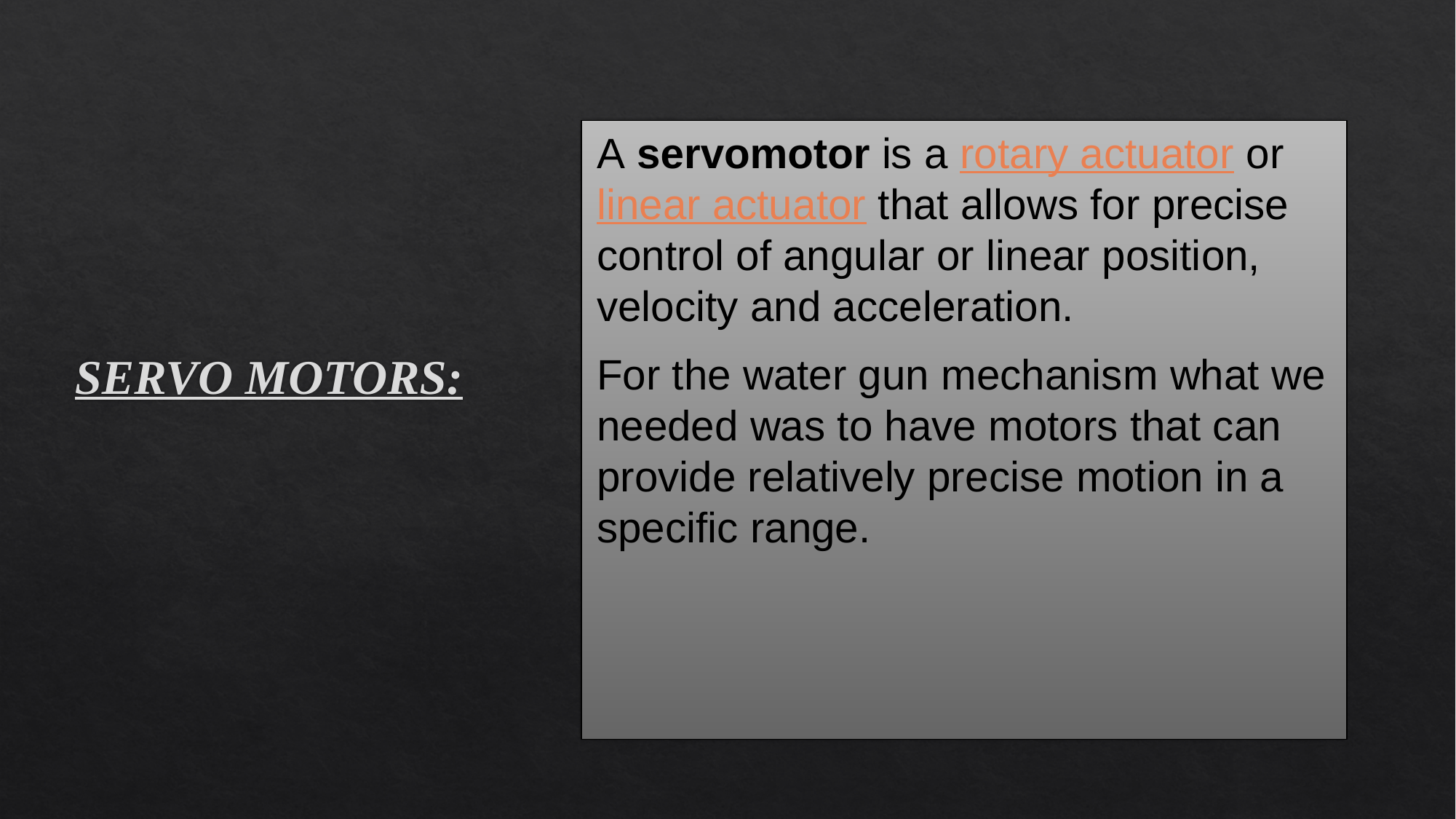

A servomotor is a rotary actuator or linear actuator that allows for precise control of angular or linear position, velocity and acceleration.
For the water gun mechanism what we needed was to have motors that can provide relatively precise motion in a specific range.

# SERVO MOTORS: